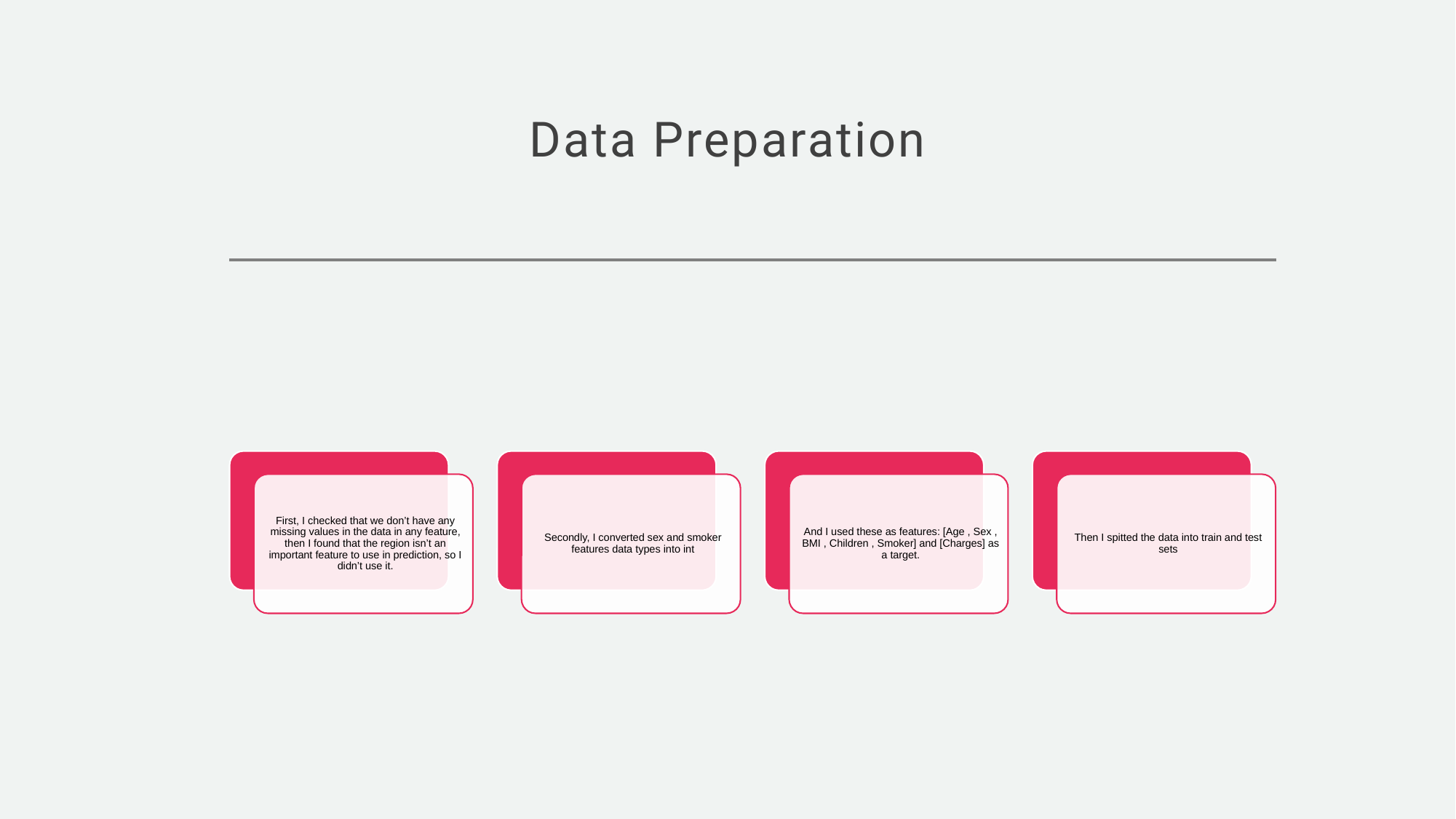

# Data Preparation
First, I checked that we don’t have any missing values in the data in any feature, then I found that the region isn’t an important feature to use in prediction, so I didn’t use it.
Secondly, I converted sex and smoker features data types into int
And I used these as features: [Age , Sex , BMI , Children , Smoker] and [Charges] as a target.
Then I spitted the data into train and test sets